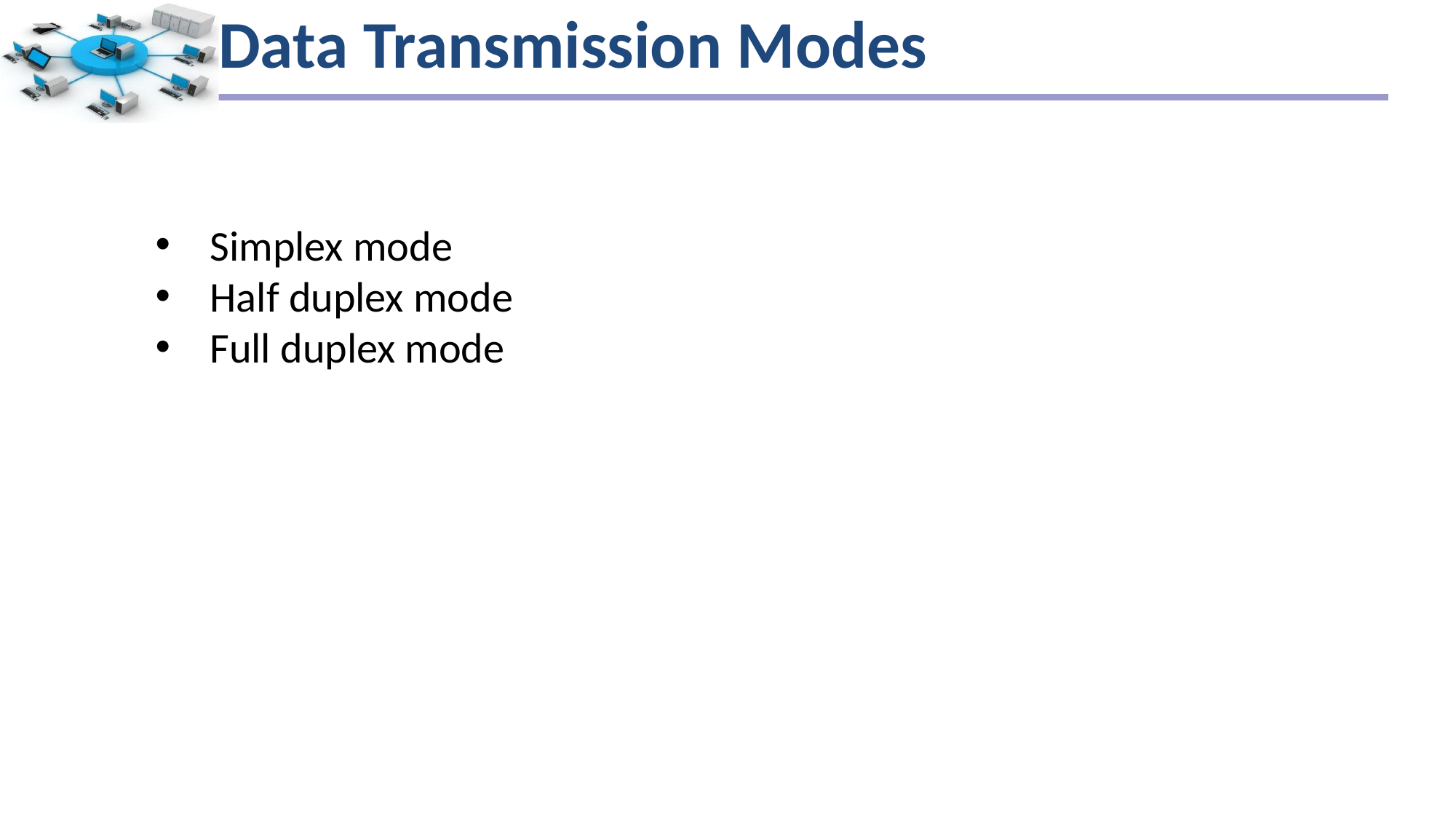

# Data Transmission Modes
Simplex mode
Half duplex mode
Full duplex mode